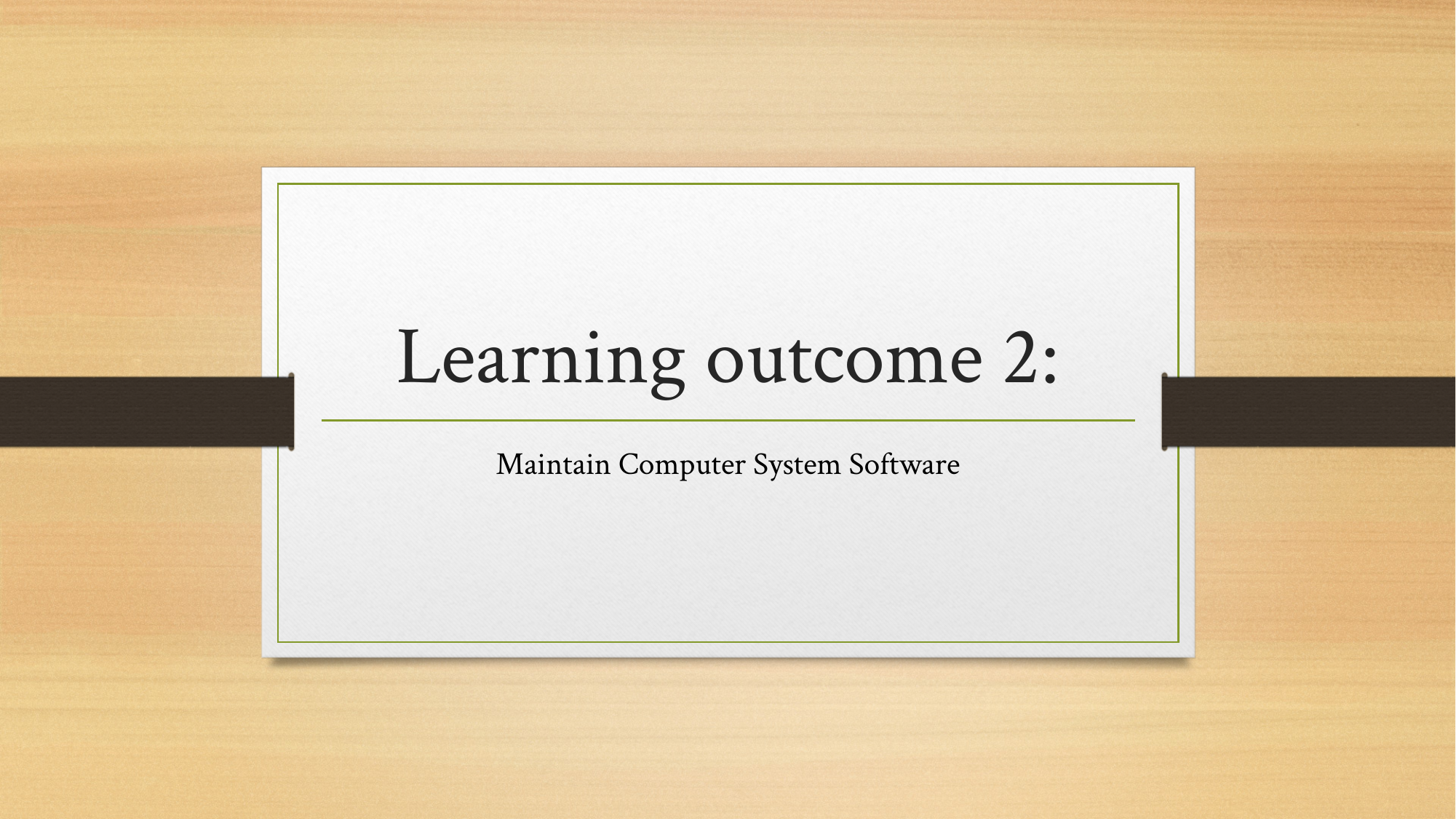

# Learning outcome 2:
Maintain Computer System Software